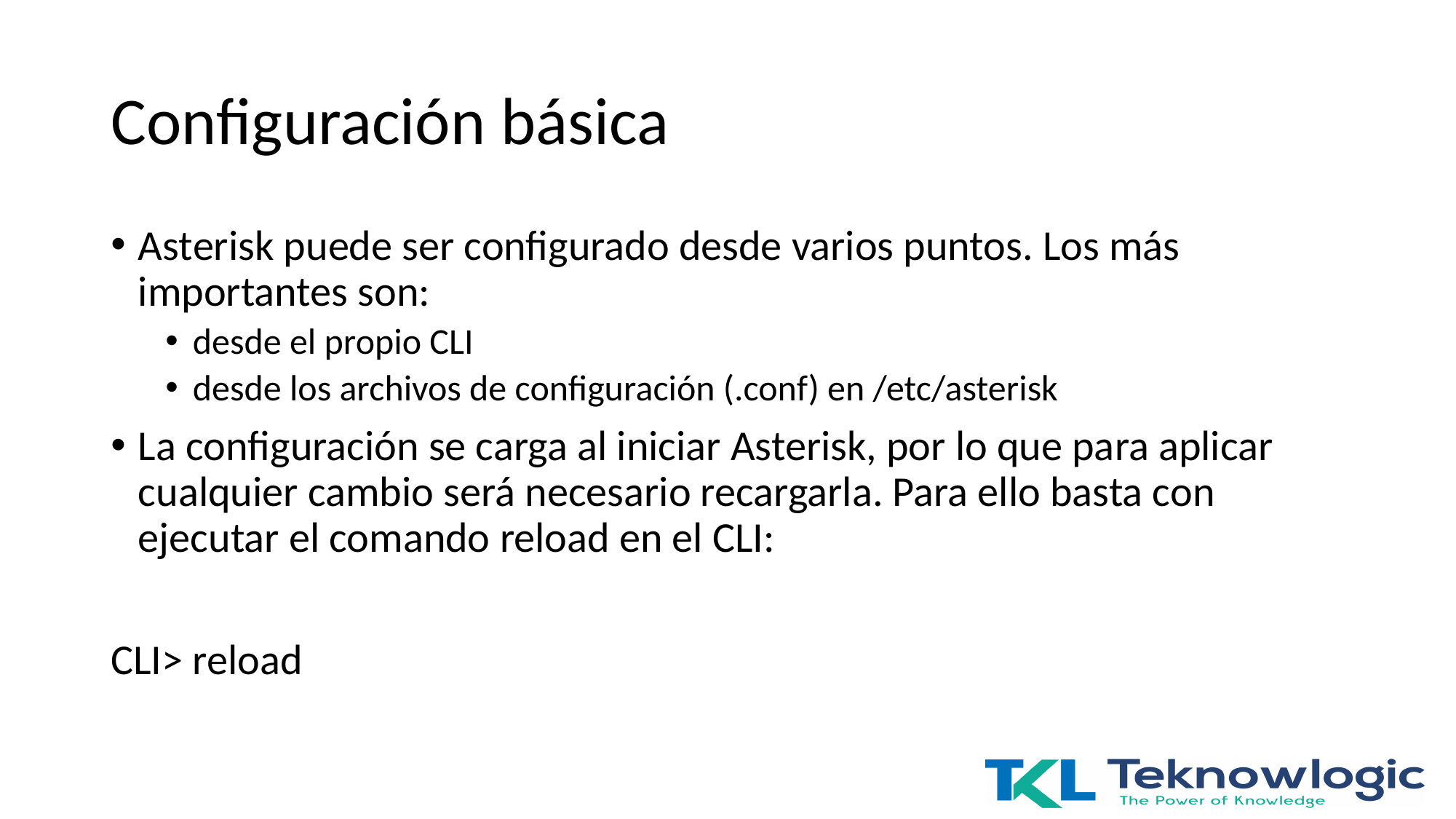

# Configuración básica
Asterisk puede ser configurado desde varios puntos. Los más importantes son:
desde el propio CLI
desde los archivos de configuración (.conf) en /etc/asterisk
La configuración se carga al iniciar Asterisk, por lo que para aplicar cualquier cambio será necesario recargarla. Para ello basta con ejecutar el comando reload en el CLI:

CLI> reload